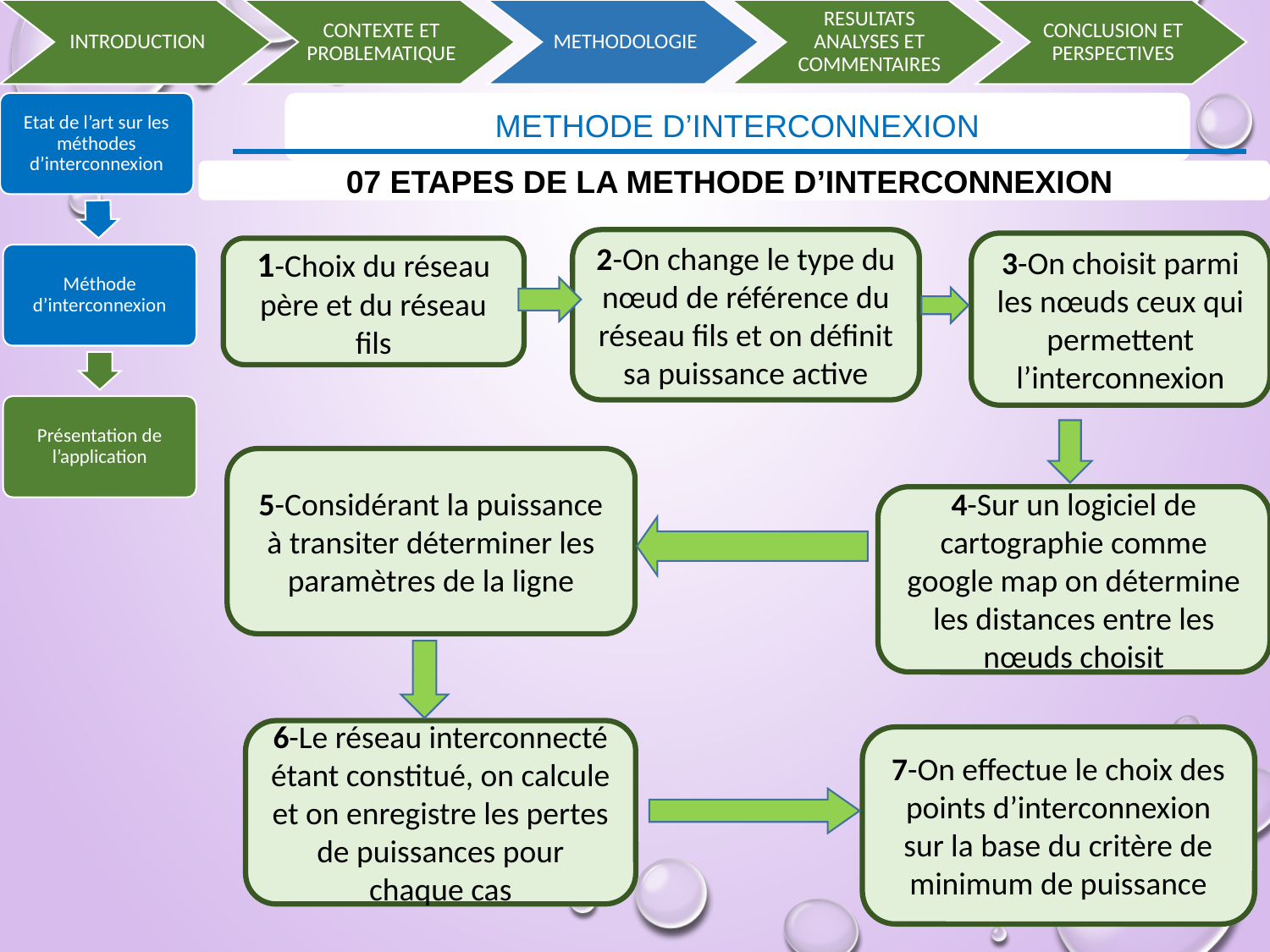

INTRODUCTION
CONTEXTE ET PROBLEMATIQUE
METHODOLOGIE
RESULTATS ANALYSES ET COMMENTAIRES
CONCLUSION ET PERSPECTIVES
METHODE D’INTERCONNEXION
Etat de l’art sur les méthodes d’interconnexion

Méthode d’interconnexion

Présentation de l’application

07 ETAPES DE LA METHODE D’INTERCONNEXION
2-On change le type du nœud de référence du réseau fils et on définit sa puissance active
3-On choisit parmi les nœuds ceux qui permettent l’interconnexion
1-Choix du réseau père et du réseau fils

5-Considérant la puissance à transiter déterminer les paramètres de la ligne
4-Sur un logiciel de cartographie comme google map on détermine les distances entre les nœuds choisit

6-Le réseau interconnecté étant constitué, on calcule et on enregistre les pertes de puissances pour chaque cas
7-On effectue le choix des points d’interconnexion sur la base du critère de minimum de puissance